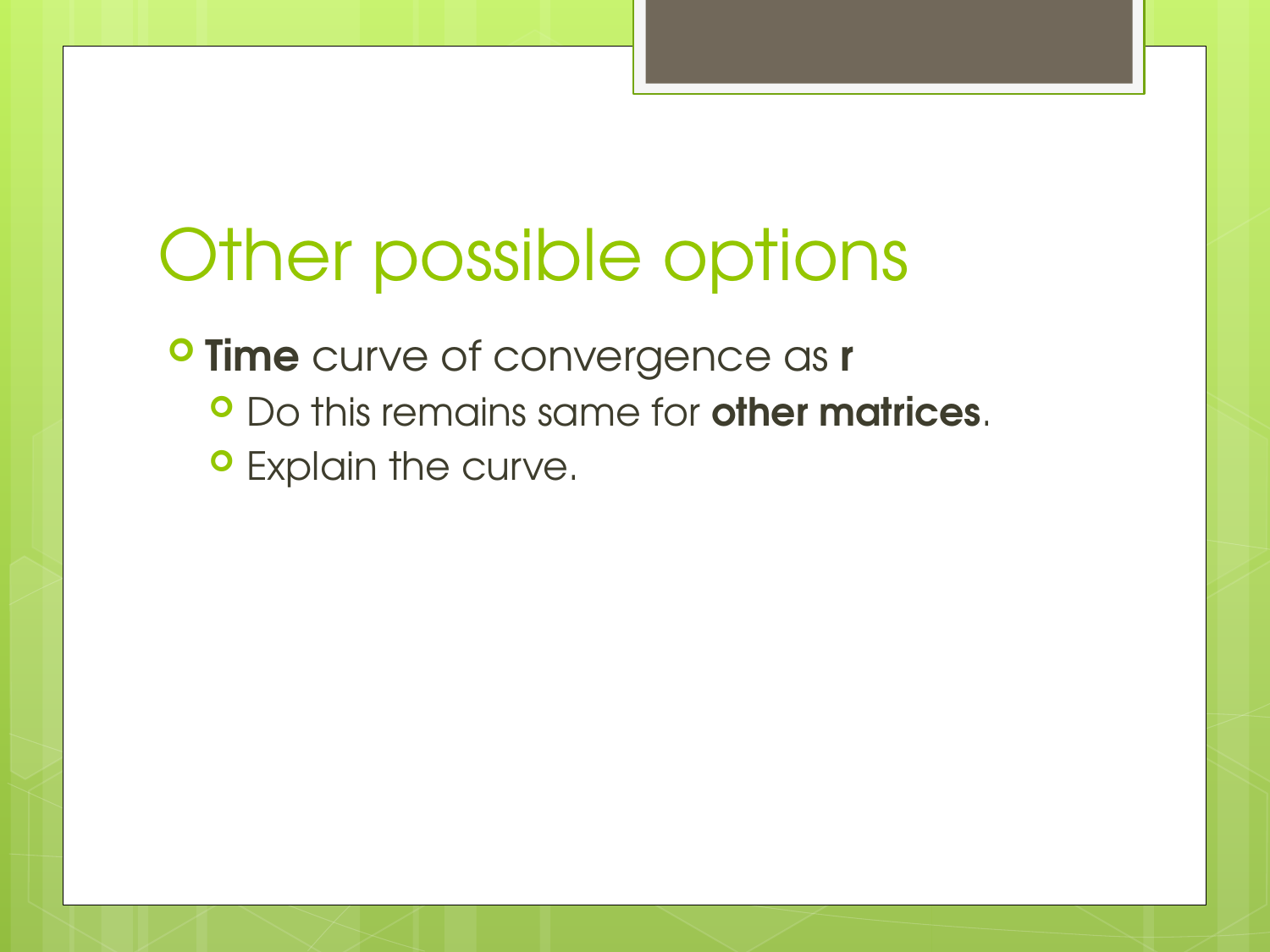

# Other possible options
Time curve of convergence as r
Do this remains same for other matrices.
Explain the curve.